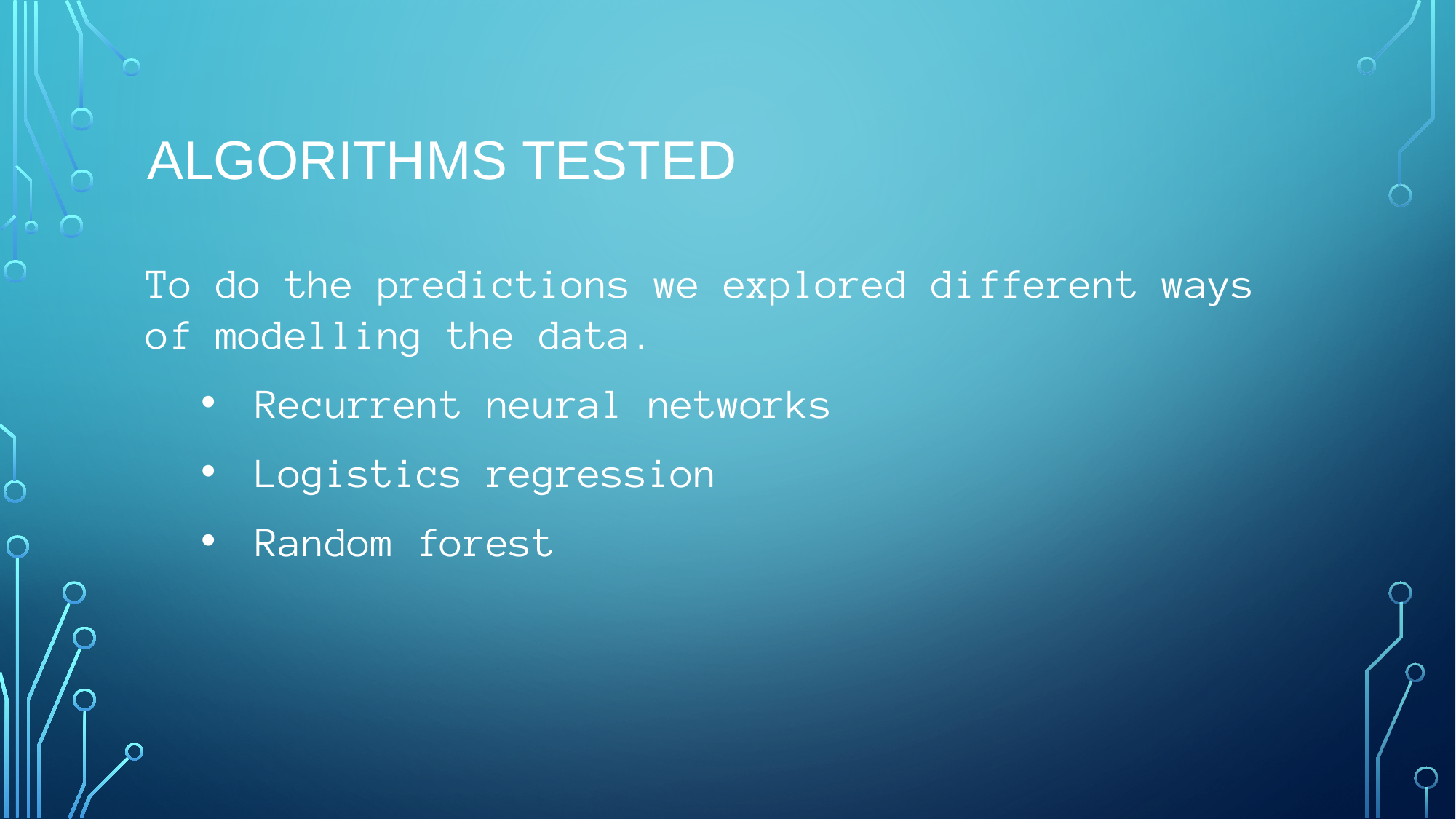

# Algorithms tested
To do the predictions we explored different ways of modelling the data.
Recurrent neural networks
Logistics regression
Random forest